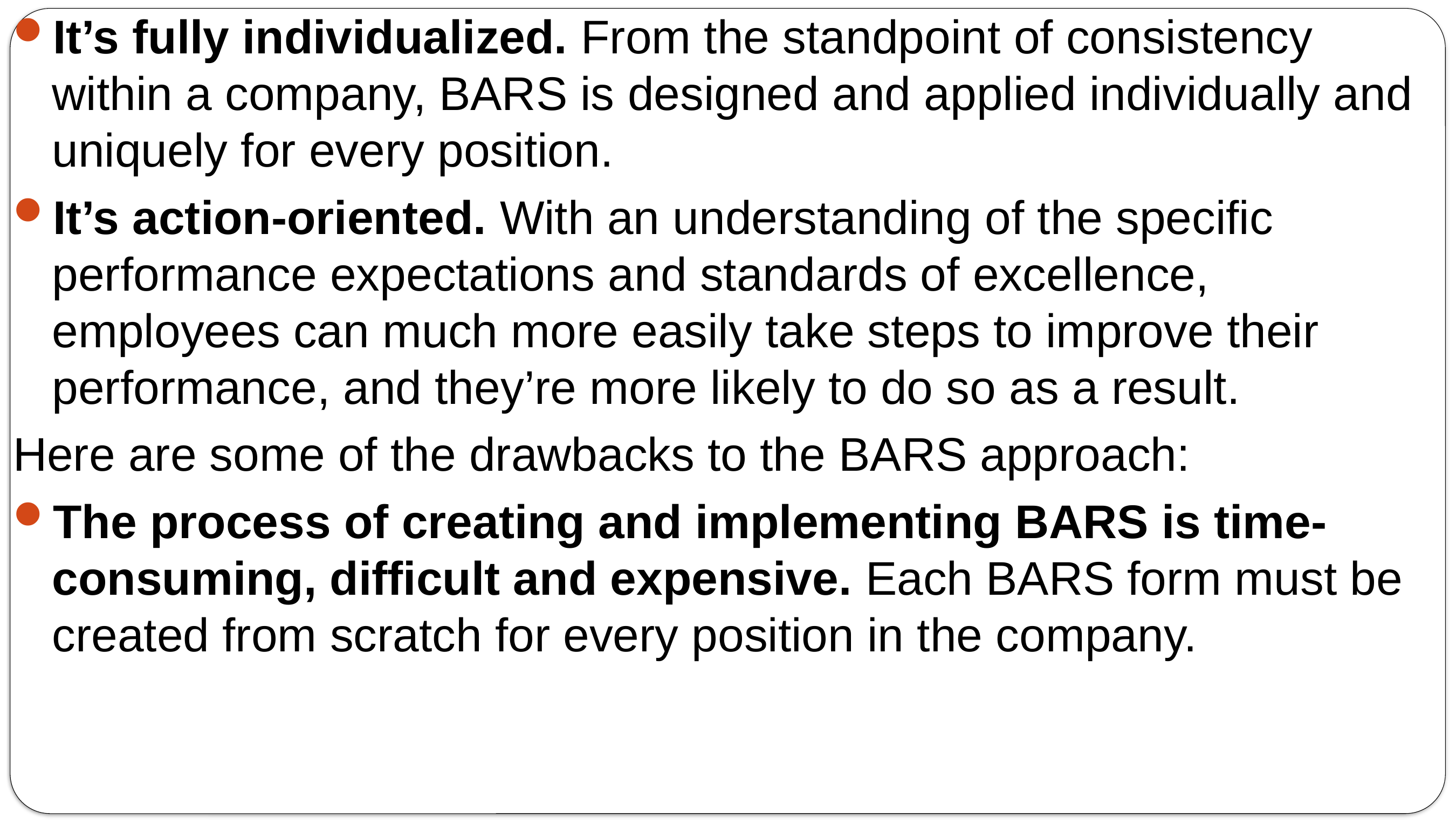

It’s fully individualized. From the standpoint of consistency within a company, BARS is designed and applied individually and uniquely for every position.
It’s action-oriented. With an understanding of the specific performance expectations and standards of excellence, employees can much more easily take steps to improve their performance, and they’re more likely to do so as a result.
Here are some of the drawbacks to the BARS approach:
The process of creating and implementing BARS is time-consuming, difficult and expensive. Each BARS form must be created from scratch for every position in the company.